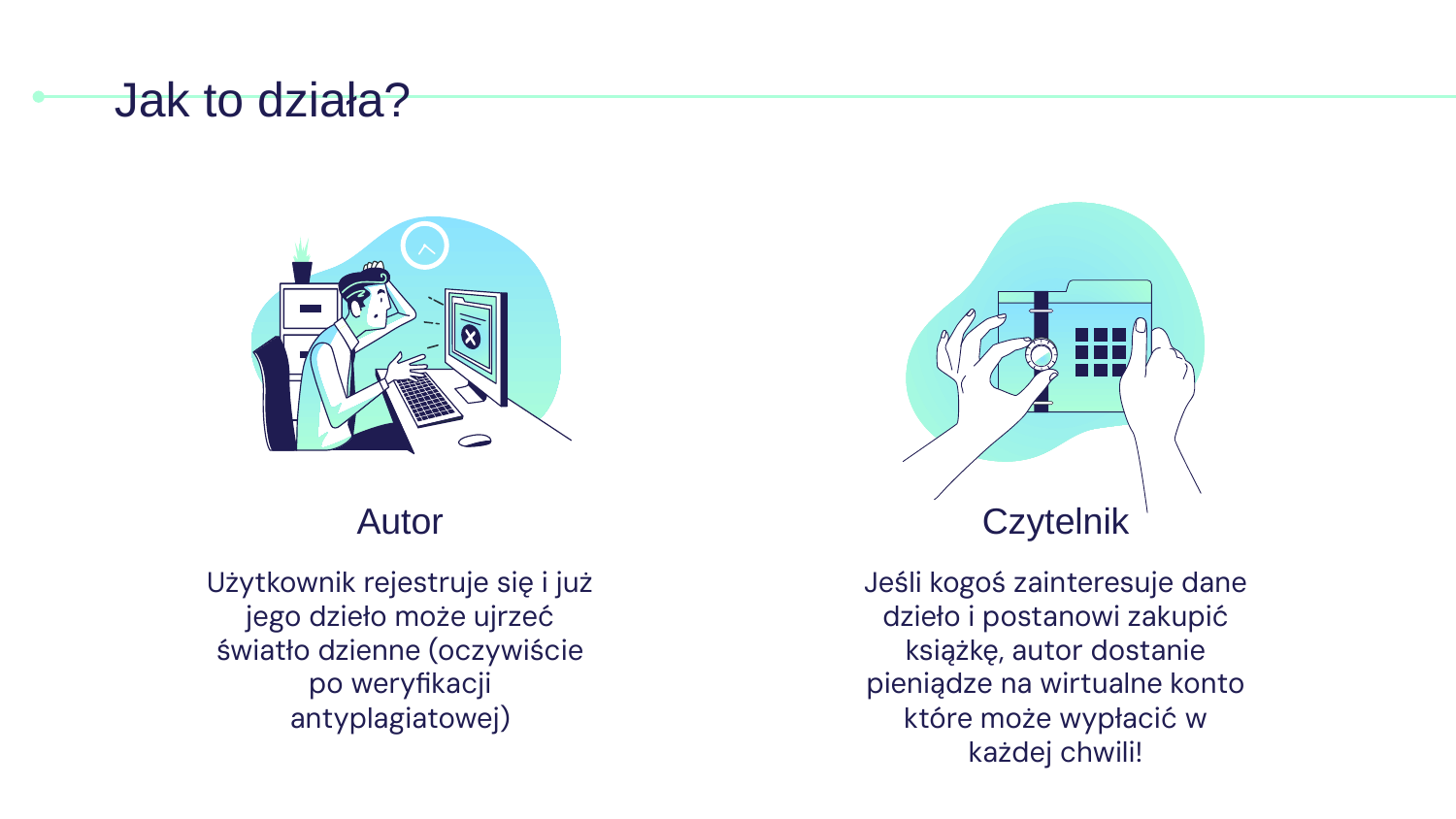

# Jak to działa?

Autor
Czytelnik
Użytkownik rejestruje się i już jego dzieło może ujrzeć światło dzienne (oczywiście po weryfikacji antyplagiatowej)
Jeśli kogoś zainteresuje dane dzieło i postanowi zakupić książkę, autor dostanie pieniądze na wirtualne konto które może wypłacić w każdej chwili!